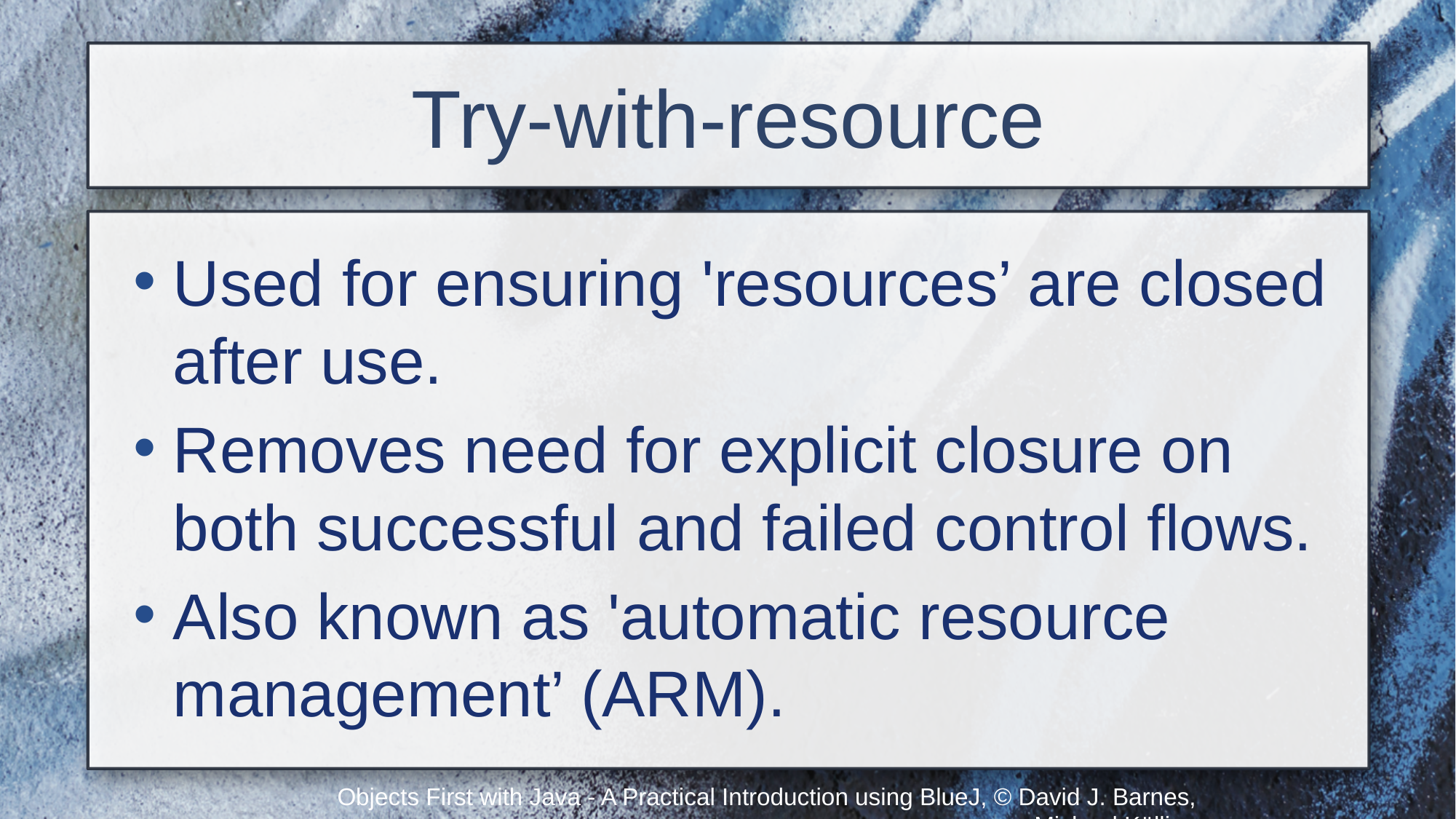

# Try-with-resource
Used for ensuring 'resources’ are closed after use.
Removes need for explicit closure on both successful and failed control flows.
Also known as 'automatic resource management’ (ARM).